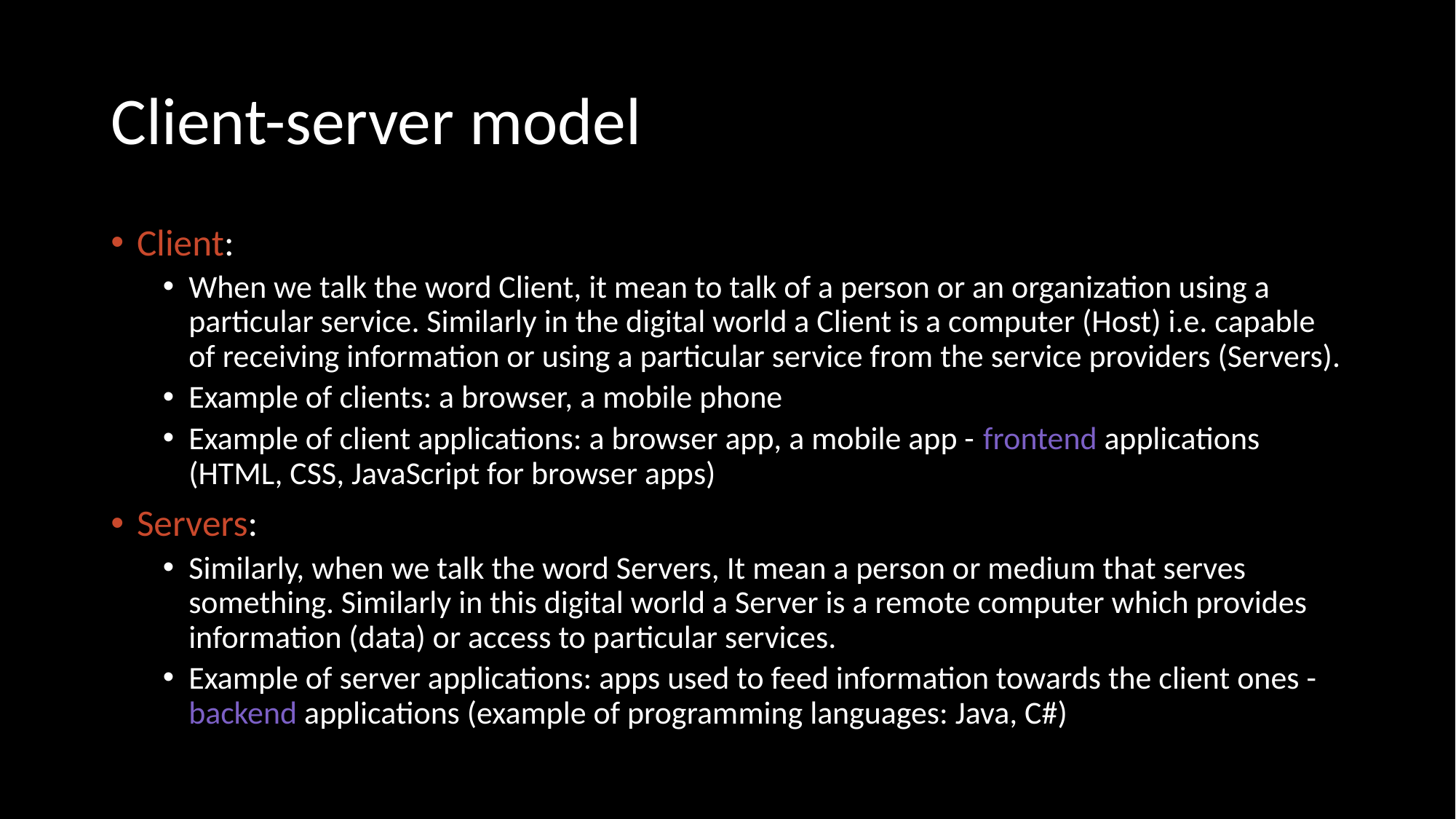

# Client-server model
Client:
When we talk the word Client, it mean to talk of a person or an organization using a particular service. Similarly in the digital world a Client is a computer (Host) i.e. capable of receiving information or using a particular service from the service providers (Servers).
Example of clients: a browser, a mobile phone
Example of client applications: a browser app, a mobile app - frontend applications (HTML, CSS, JavaScript for browser apps)
Servers:
Similarly, when we talk the word Servers, It mean a person or medium that serves something. Similarly in this digital world a Server is a remote computer which provides information (data) or access to particular services.
Example of server applications: apps used to feed information towards the client ones - backend applications (example of programming languages: Java, C#)